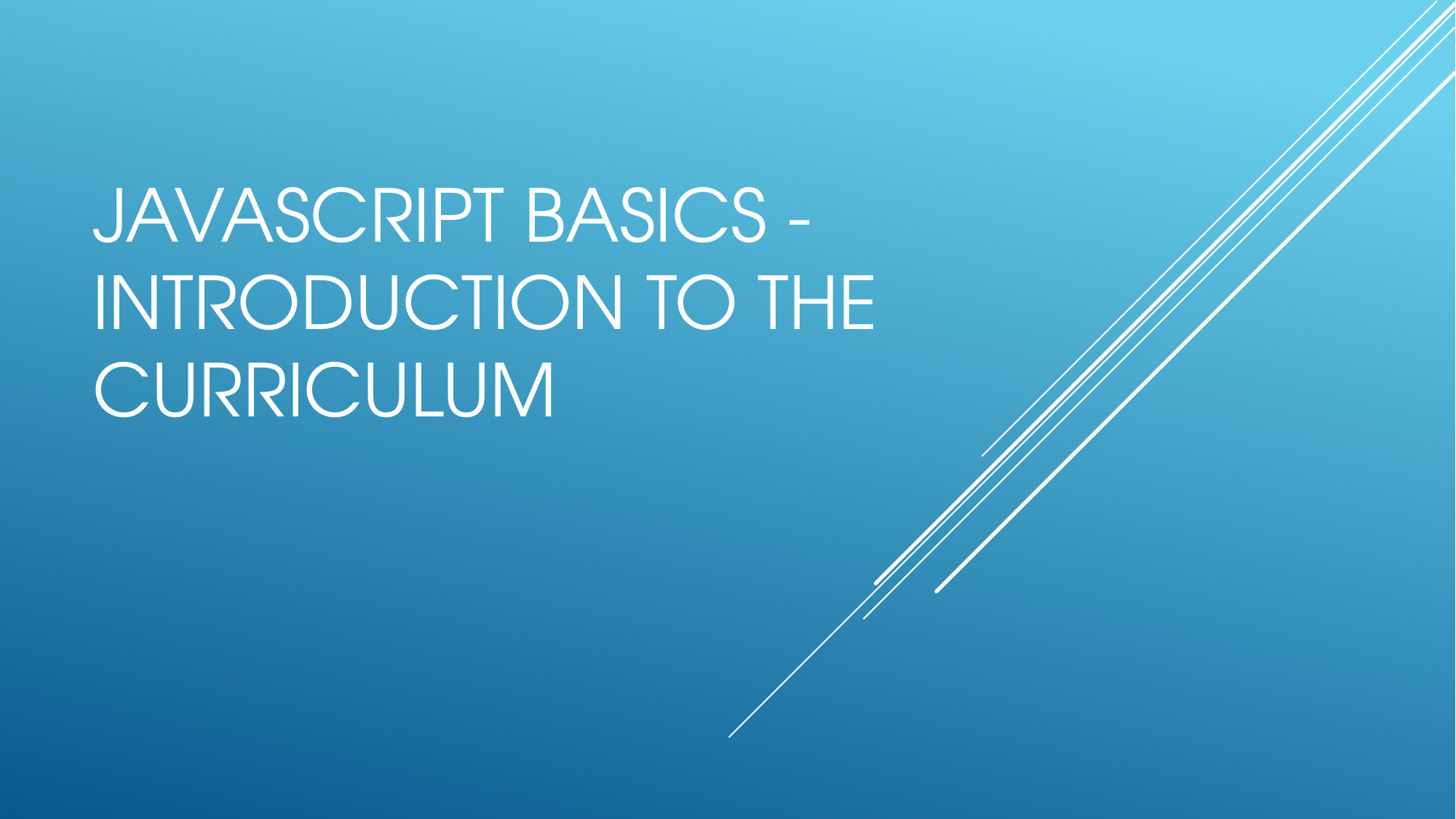

# JavaScript basics -introduction TO the Curriculum